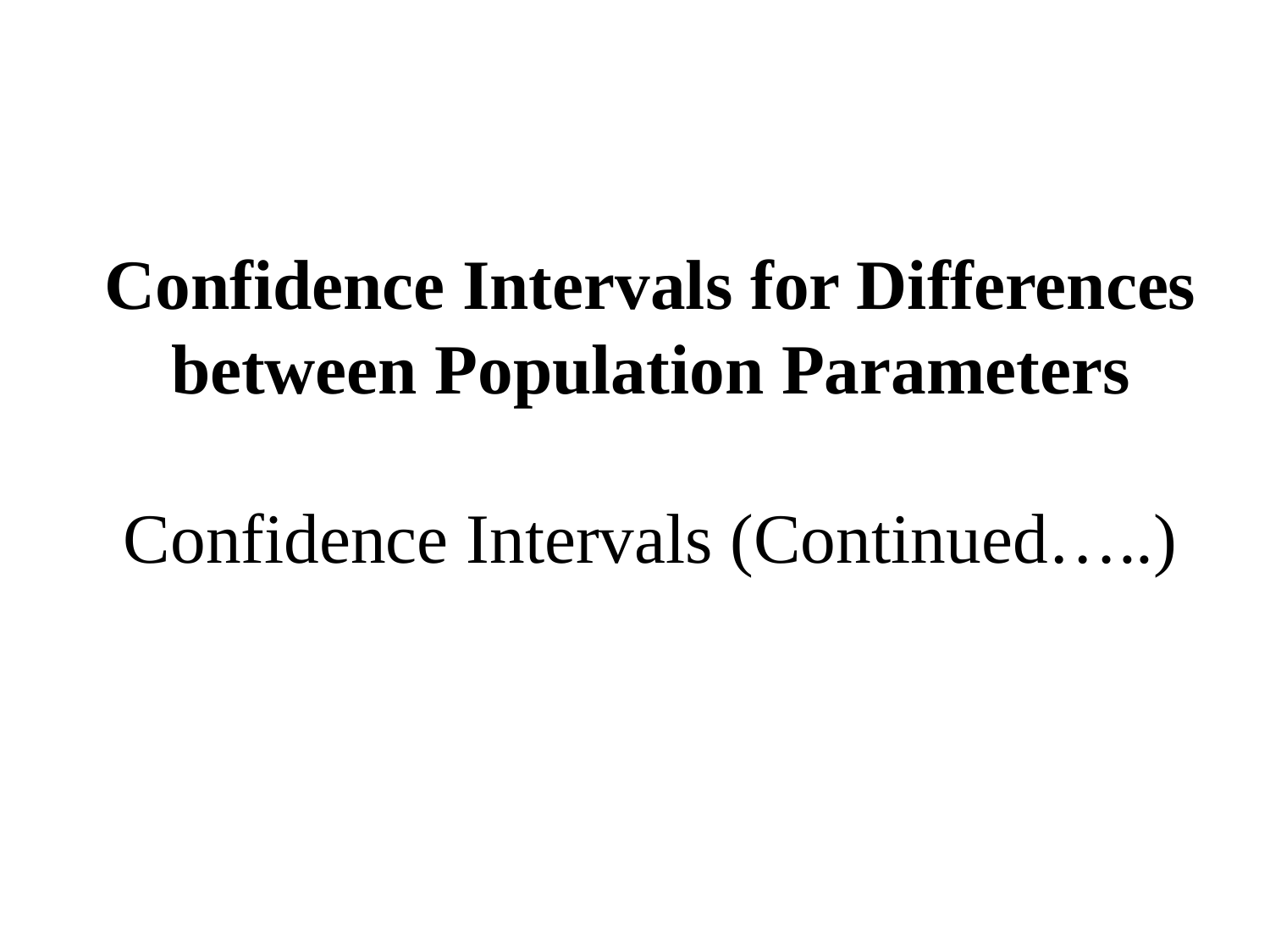

Confidence Intervals for Differences between Population Parameters

Confidence Intervals (Continued…..)